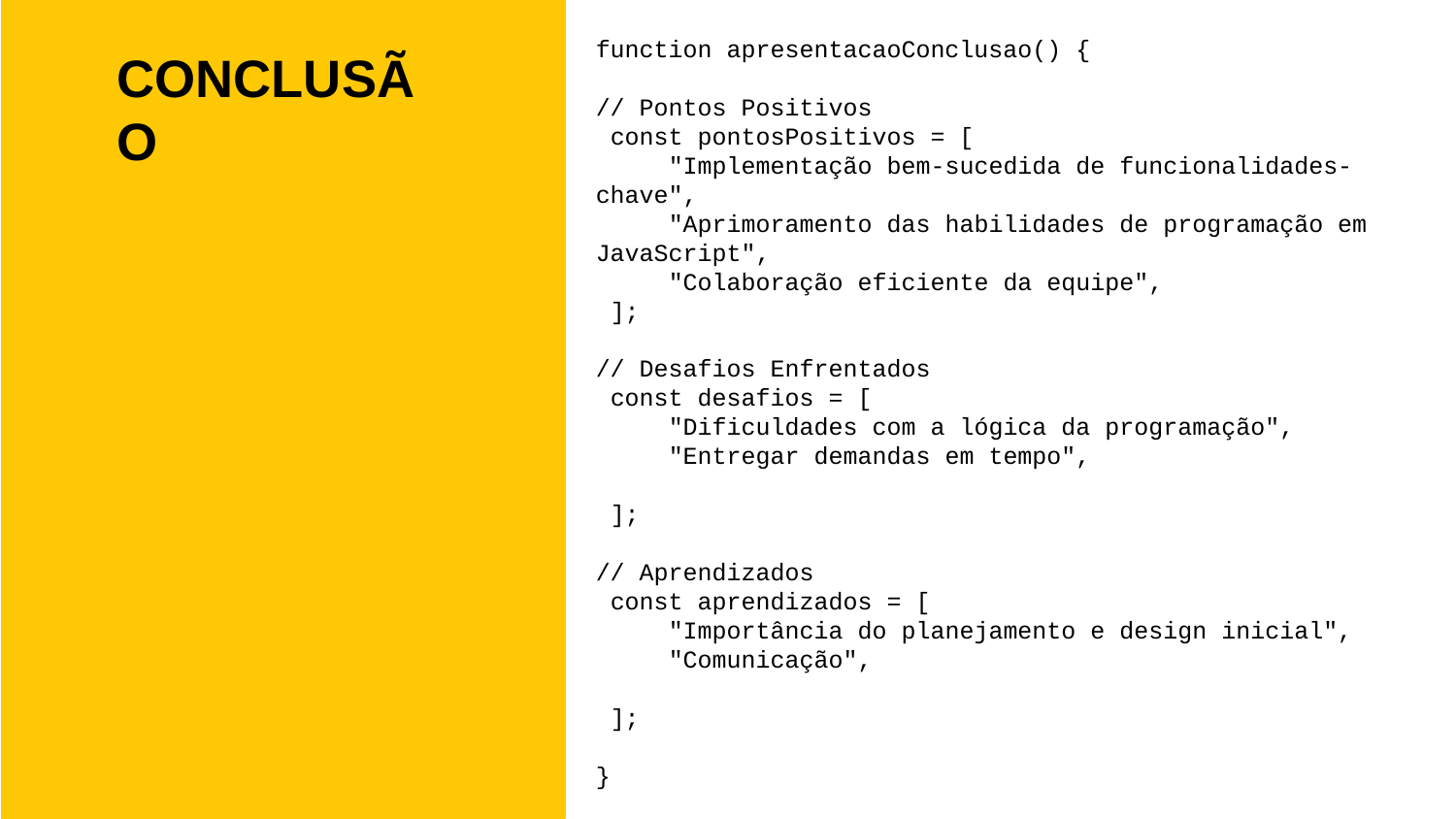

function apresentacaoConclusao() {

// Pontos Positivos
 const pontosPositivos = [
"Implementação bem-sucedida de funcionalidades-chave",
"Aprimoramento das habilidades de programação em JavaScript",
"Colaboração eficiente da equipe",
 ];

// Desafios Enfrentados
 const desafios = [
"Dificuldades com a lógica da programação",
"Entregar demandas em tempo",

 ];

// Aprendizados
 const aprendizados = [
"Importância do planejamento e design inicial",
"Comunicação",

 ];

}
CONCLUSÃO